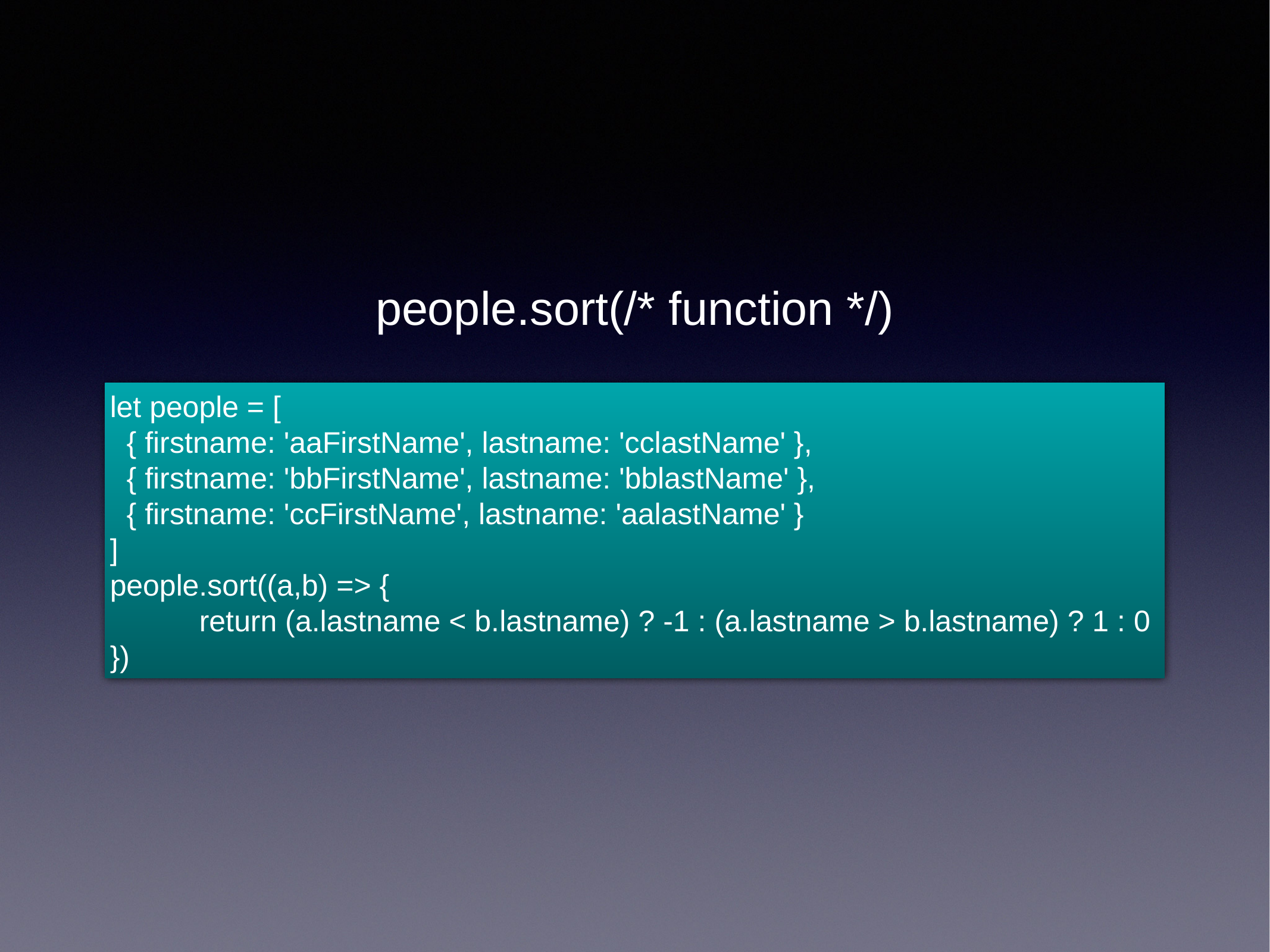

people.sort(/* function */)
let people = [
  { firstname: 'aaFirstName', lastname: 'cclastName' },
  { firstname: 'bbFirstName', lastname: 'bblastName' },
  { firstname: 'ccFirstName', lastname: 'aalastName' }
]
people.sort((a,b) => {
	return (a.lastname < b.lastname) ? -1 : (a.lastname > b.lastname) ? 1 : 0
})